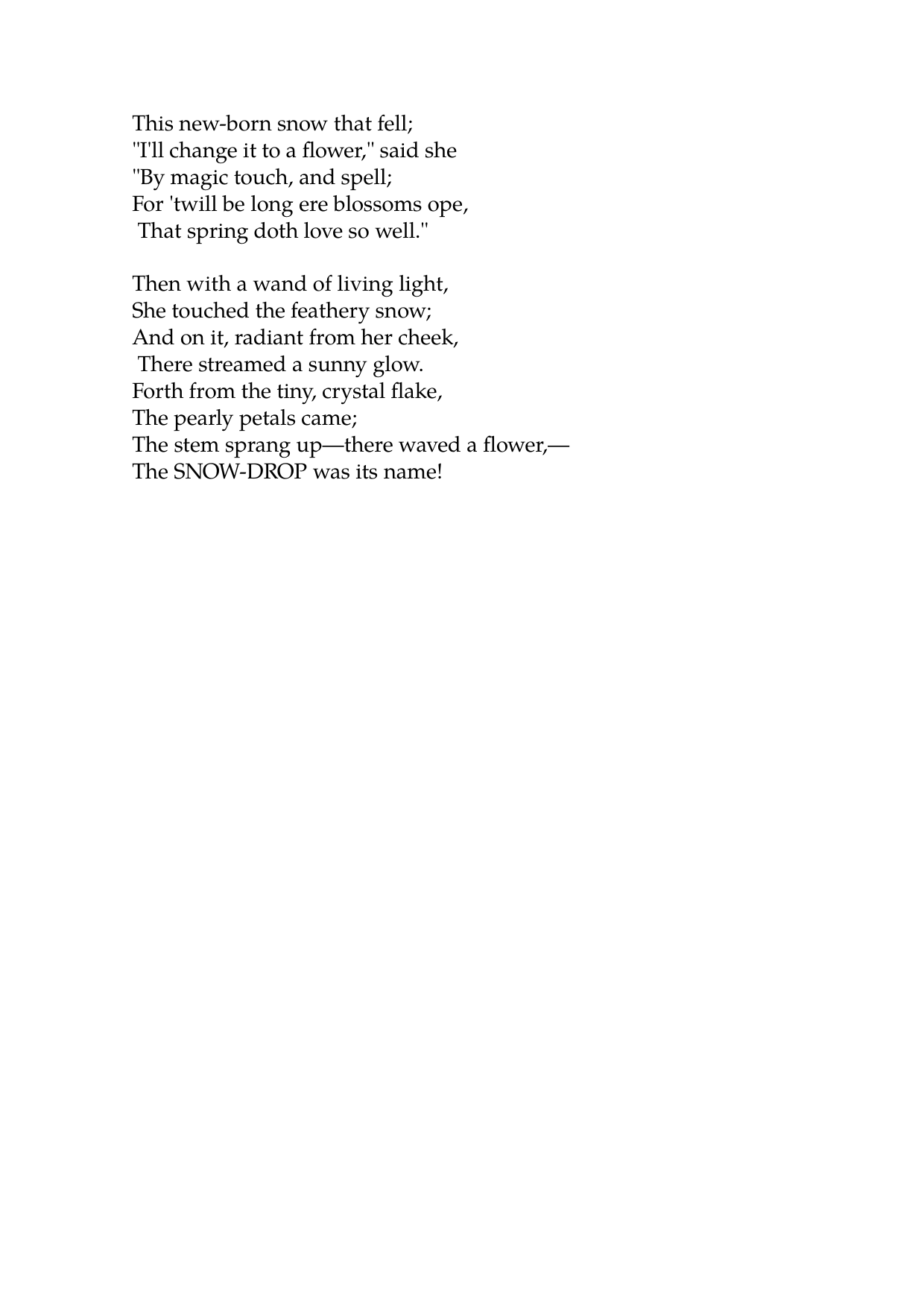

This new-born snow that fell;
"I'll change it to a flower," said she  "By magic touch, and spell;
For 'twill be long ere blossoms ope,  That spring doth love so well."

Then with a wand of living light,  She touched the feathery snow;  And on it, radiant from her cheek,  There streamed a sunny glow.
Forth from the tiny, crystal flake,  The pearly petals came;
The stem sprang up—there waved a flower,—  The SNOW-DROP was its name!